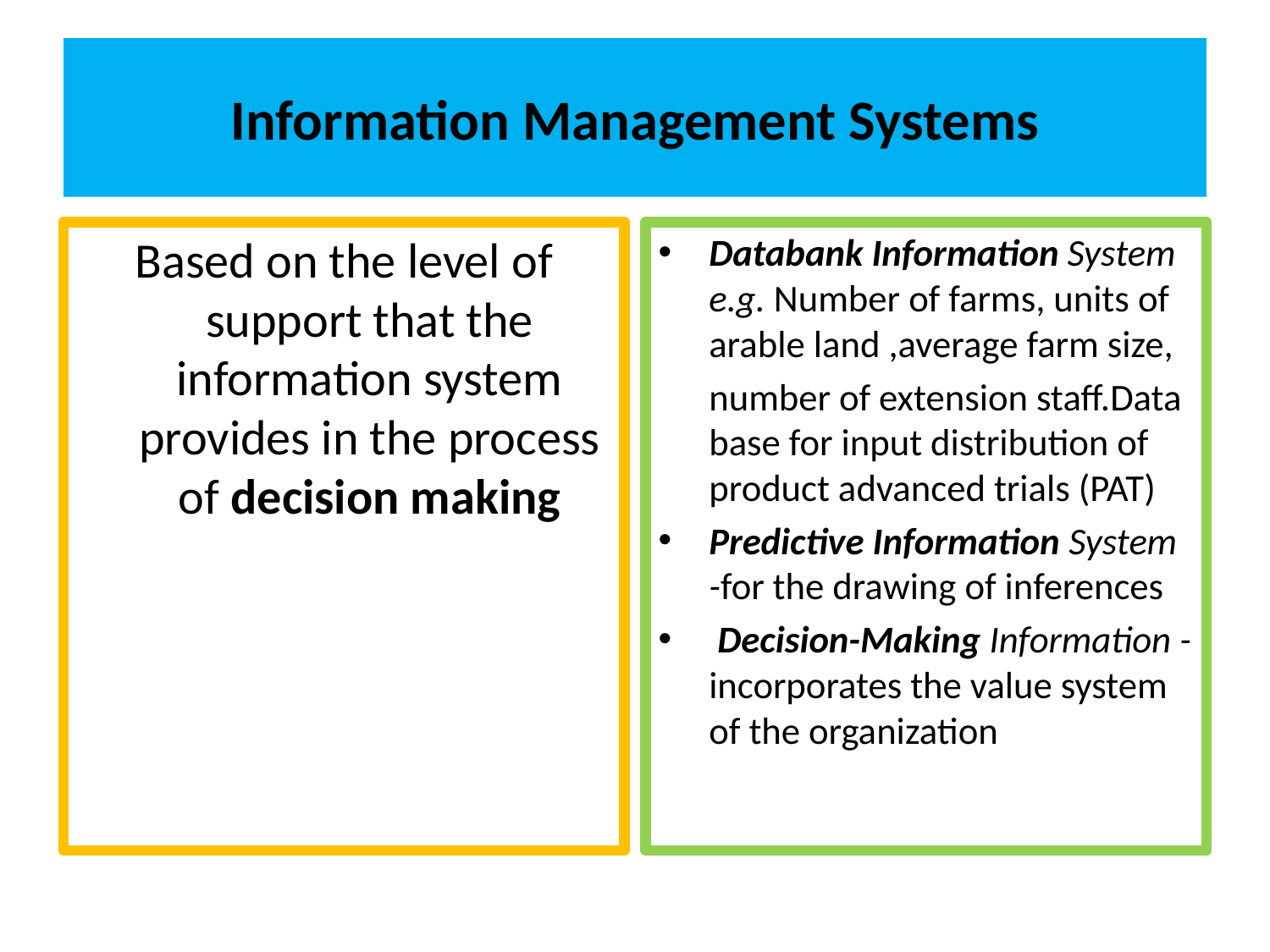

# Information Management Systems
Based on the level of support that the information system provides in the process of decision making

Databank Information System e.g. Number of farms, units of arable land ,average farm size,
	number of extension staff.Data base for input distribution of product advanced trials (PAT)
Predictive Information System -for the drawing of inferences
 Decision-Making Information -incorporates the value system of the organization